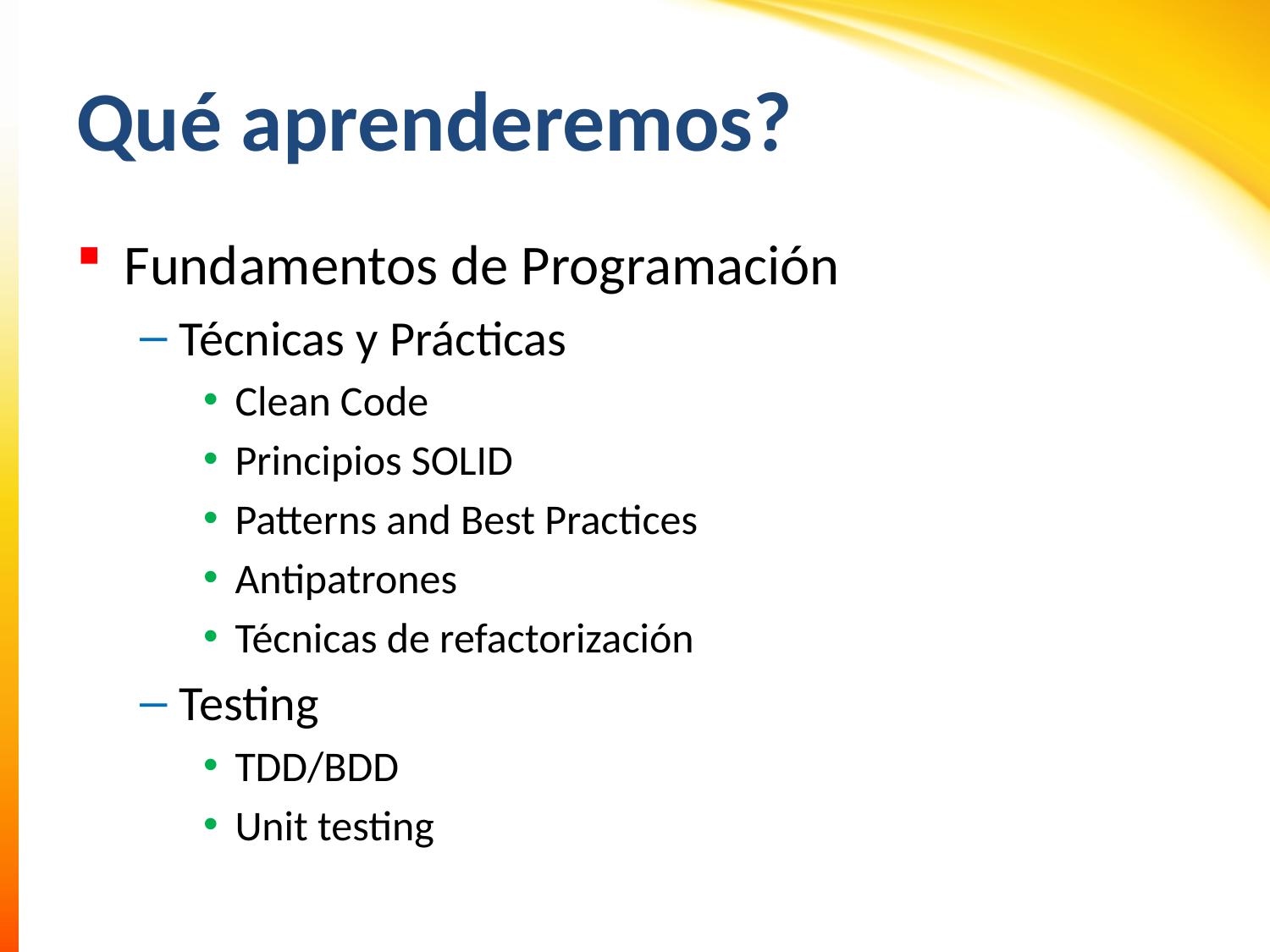

# Qué aprenderemos?

Fundamentos de Programación
Técnicas y Prácticas
Clean Code
Principios SOLID
Patterns and Best Practices
Antipatrones
Técnicas de refactorización
Testing
TDD/BDD
Unit testing